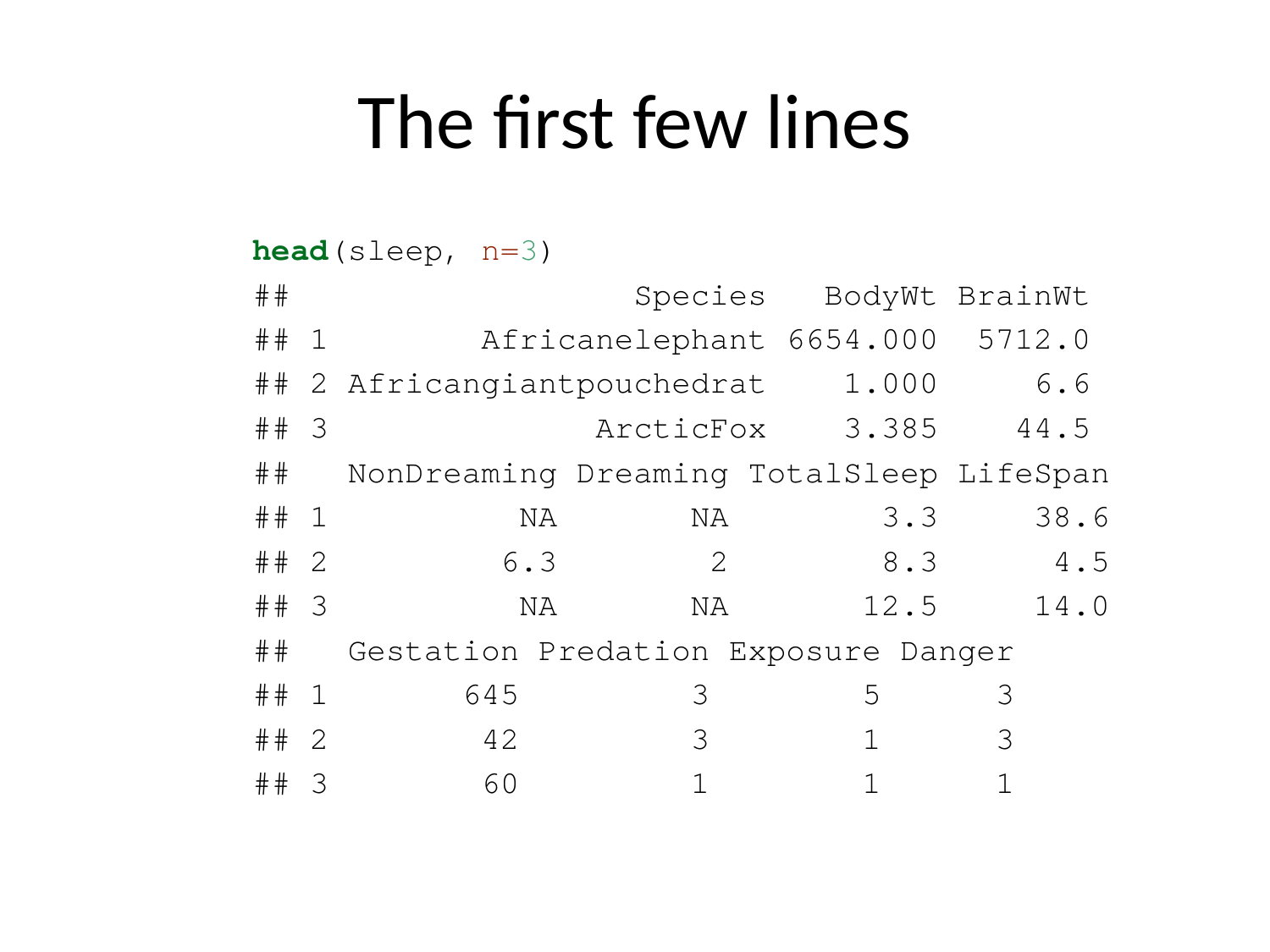

# The first few lines
head(sleep, n=3)
##                  Species   BodyWt BrainWt
## 1        Africanelephant 6654.000  5712.0
## 2 Africangiantpouchedrat    1.000     6.6
## 3              ArcticFox    3.385    44.5
##   NonDreaming Dreaming TotalSleep LifeSpan
## 1          NA       NA        3.3     38.6
## 2         6.3        2        8.3      4.5
## 3          NA       NA       12.5     14.0
##   Gestation Predation Exposure Danger
## 1       645         3        5      3
## 2        42         3        1      3
## 3        60         1        1      1